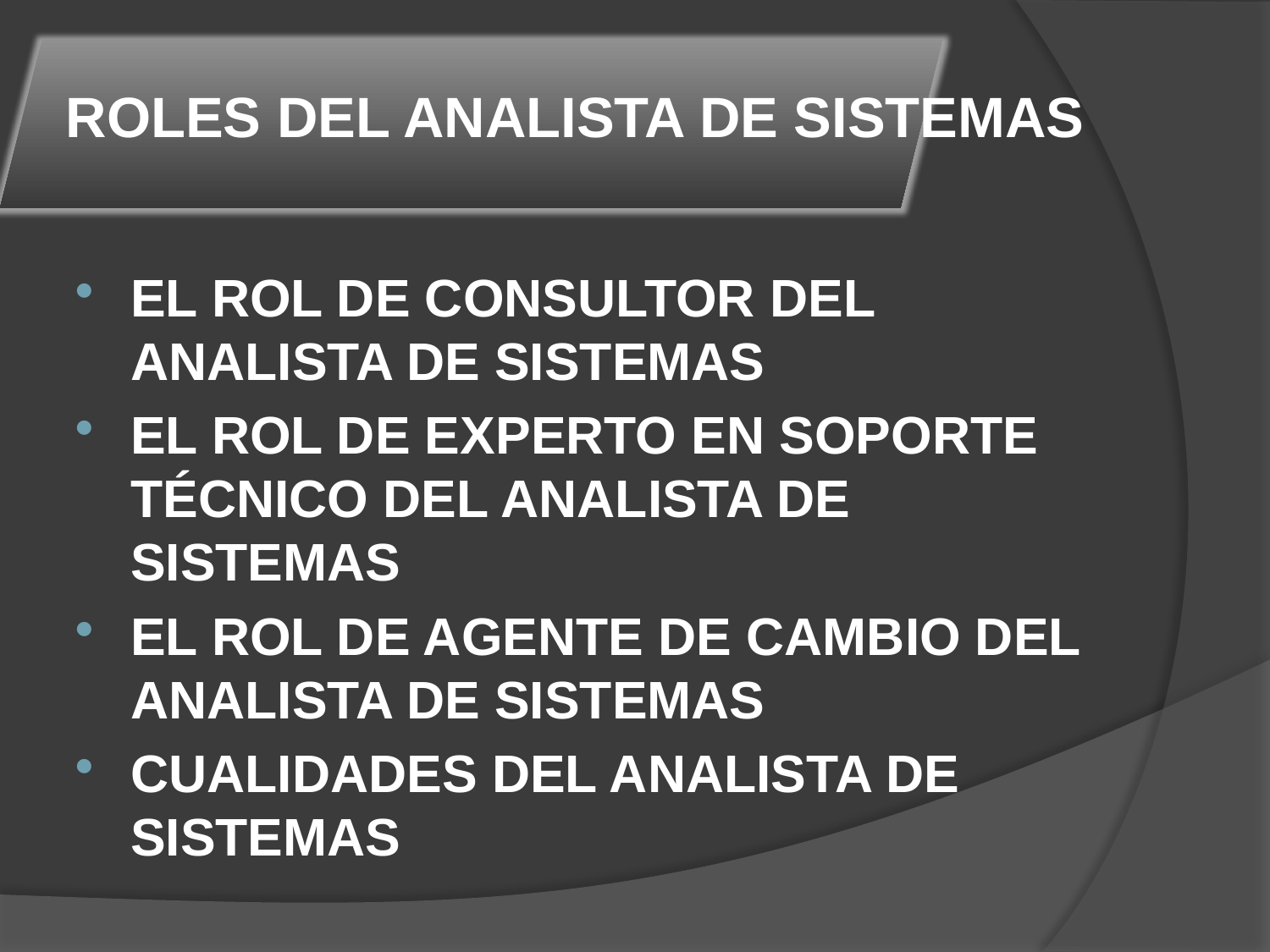

# ROLES DEL ANALISTA DE SISTEMAS
EL ROL DE CONSULTOR DEL ANALISTA DE SISTEMAS
EL ROL DE EXPERTO EN SOPORTE TÉCNICO DEL ANALISTA DE SISTEMAS
EL ROL DE AGENTE DE CAMBIO DEL ANALISTA DE SISTEMAS
CUALIDADES DEL ANALISTA DE SISTEMAS